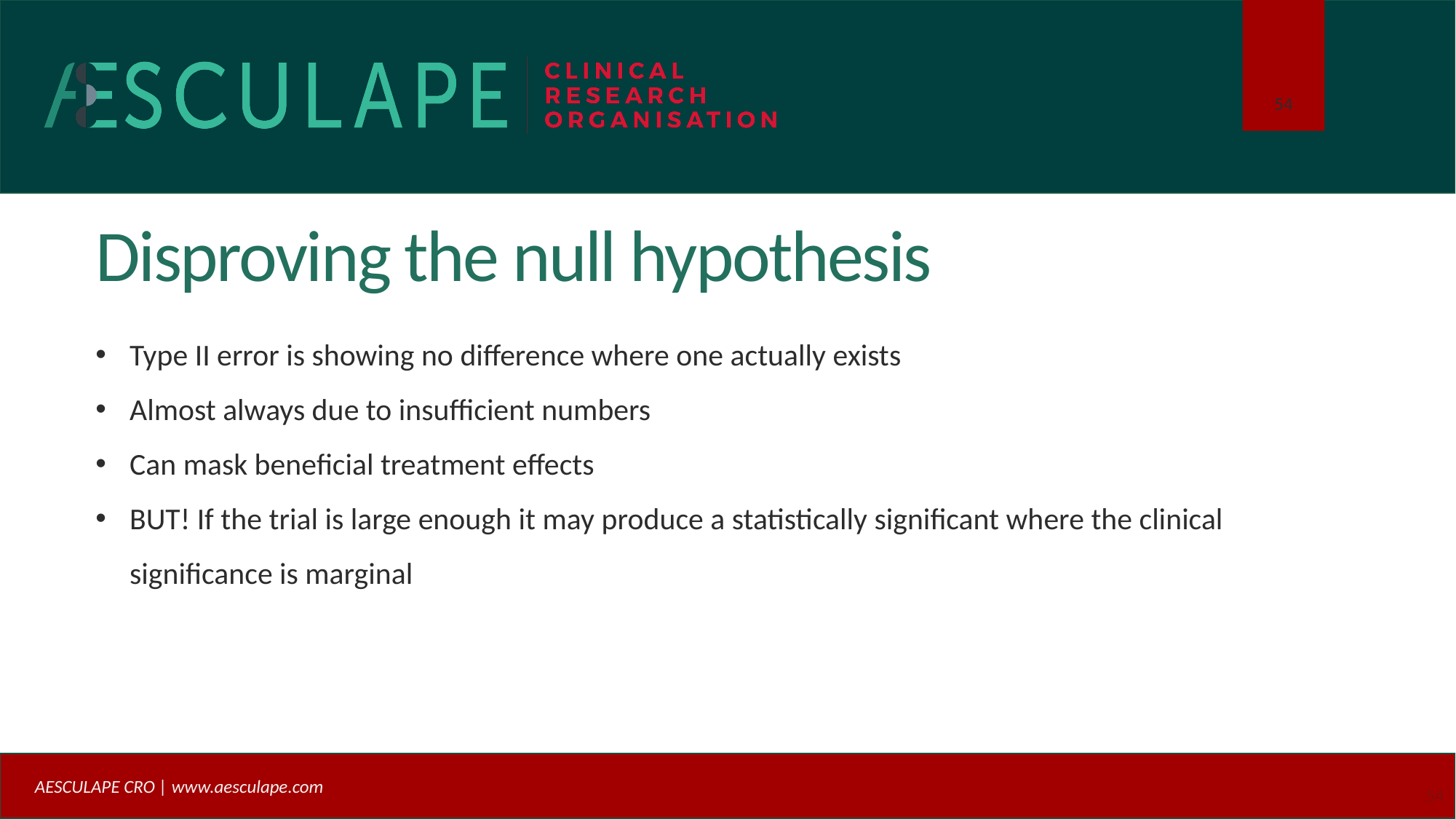

# Disproving the null hypothesis
Type II error is showing no difference where one actually exists
Almost always due to insufficient numbers
Can mask beneficial treatment effects
BUT! If the trial is large enough it may produce a statistically significant where the clinical significance is marginal
54